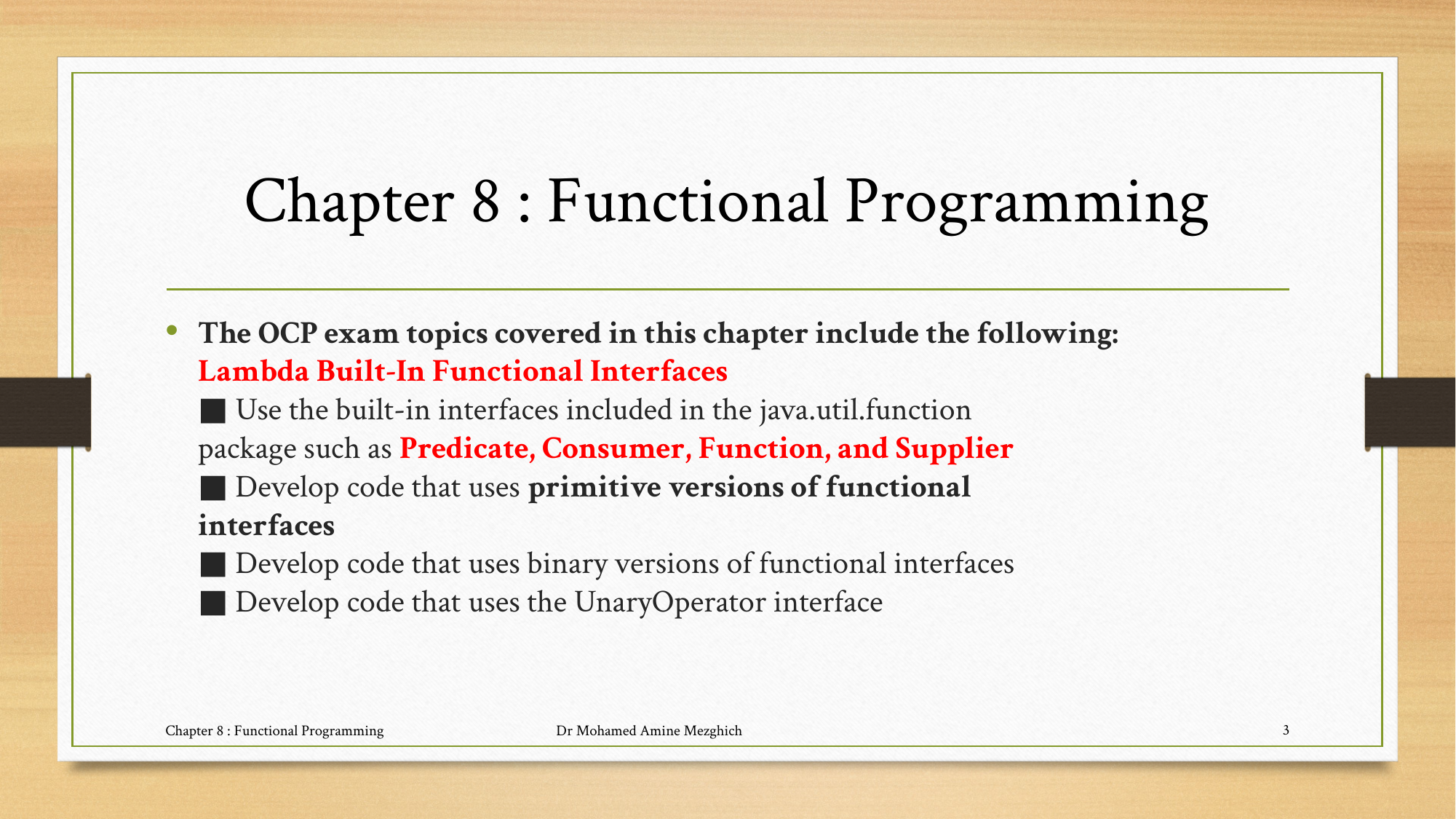

# Chapter 8 : Functional Programming
The OCP exam topics covered in this chapter include the following:
Lambda Built-In Functional Interfaces
■ Use the built-in interfaces included in the java.util.function
package such as Predicate, Consumer, Function, and Supplier
■ Develop code that uses primitive versions of functional
interfaces
■ Develop code that uses binary versions of functional interfaces
■ Develop code that uses the UnaryOperator interface
Chapter 8 : Functional Programming                                                  Dr Mohamed Amine Mezghich
3